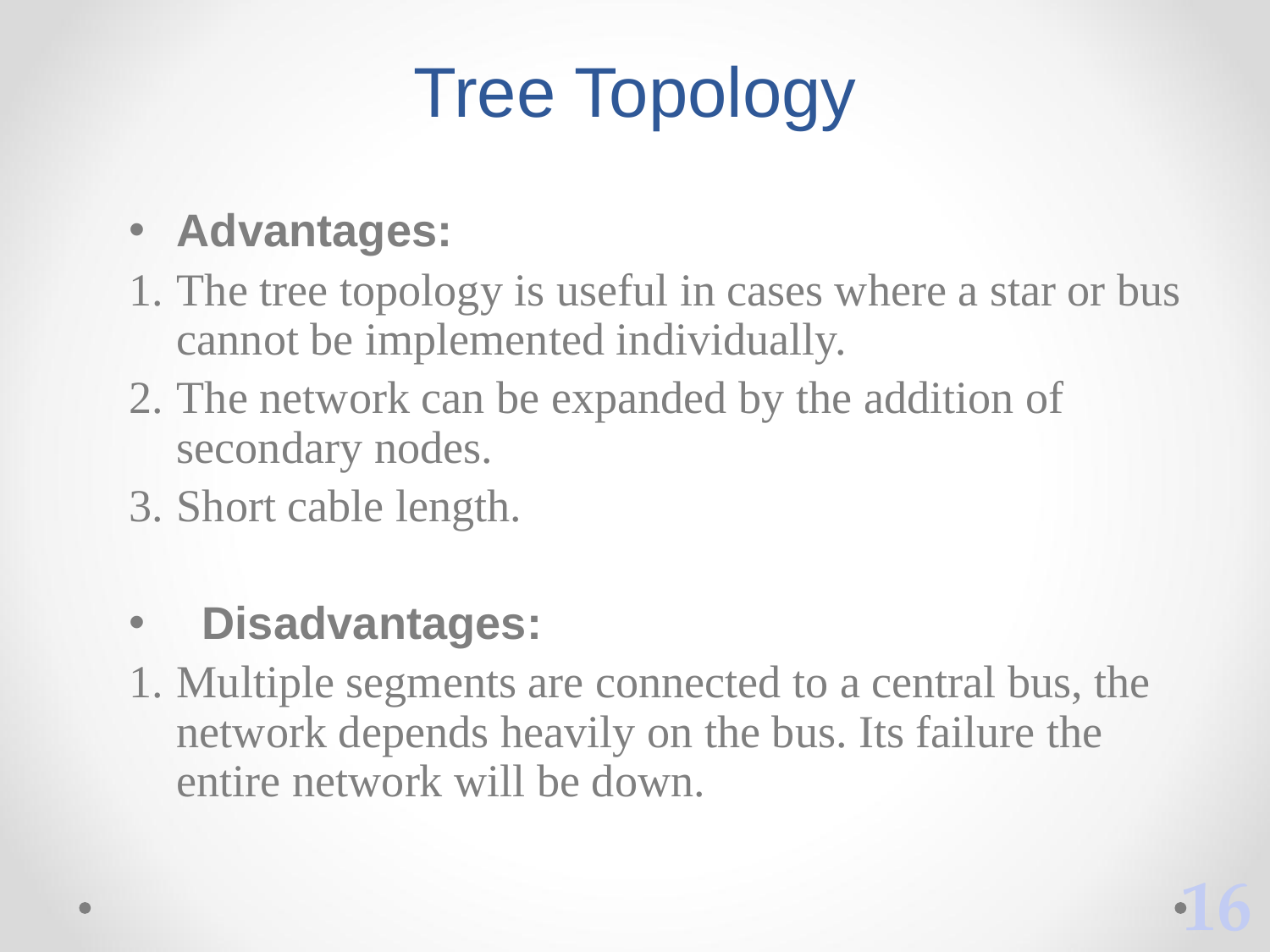

# Tree Topology
Advantages:
The tree topology is useful in cases where a star or bus cannot be implemented individually.
The network can be expanded by the addition of secondary nodes.
Short cable length.

  Disadvantages:
Multiple segments are connected to a central bus, the network depends heavily on the bus. Its failure the entire network will be down.
16